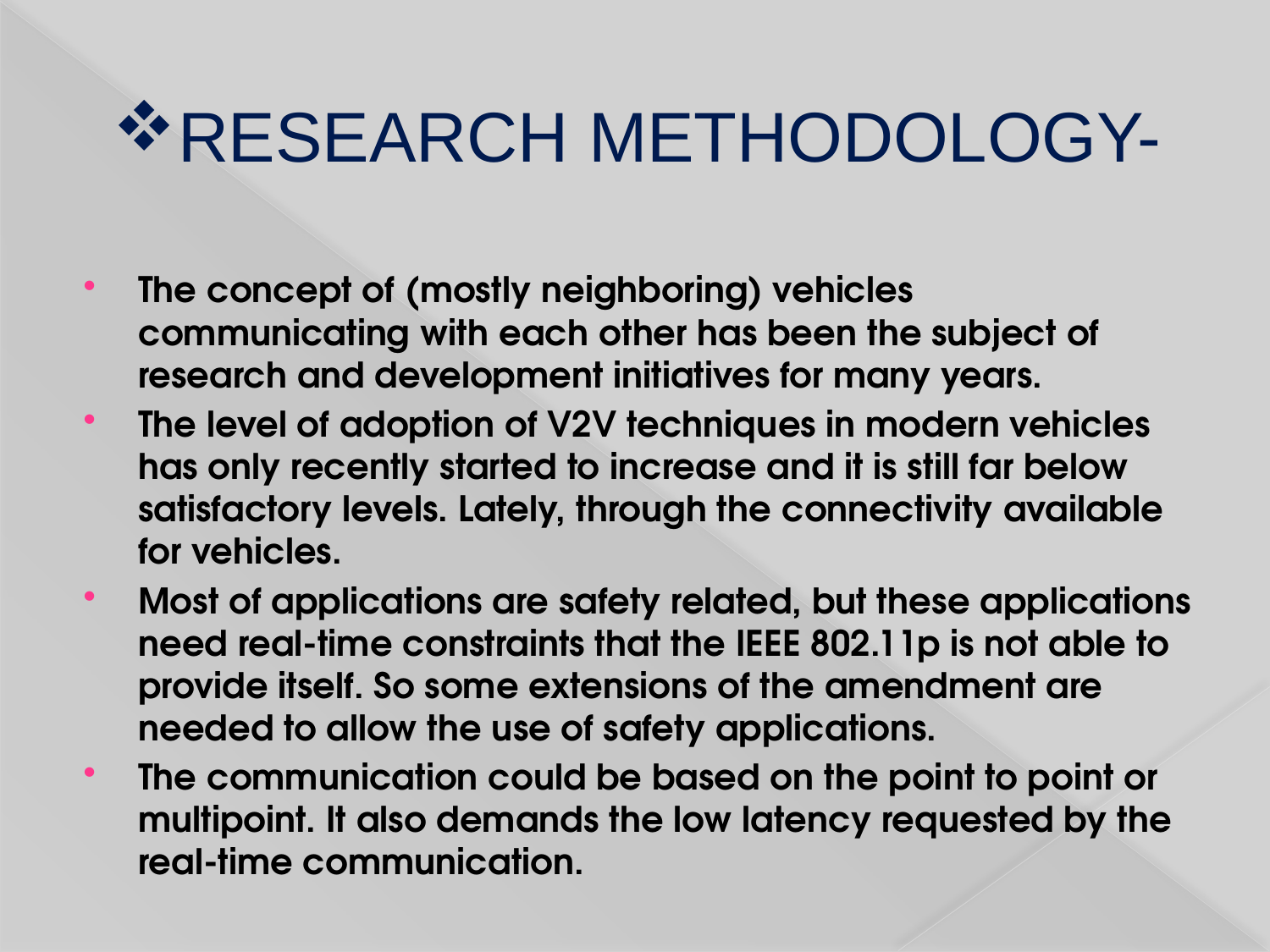

# RESEARCH METHODOLOGY-
The concept of (mostly neighboring) vehicles communicating with each other has been the subject of research and development initiatives for many years.
The level of adoption of V2V techniques in modern vehicles has only recently started to increase and it is still far below satisfactory levels. Lately, through the connectivity available for vehicles.
Most of applications are safety related, but these applications need real-time constraints that the IEEE 802.11p is not able to provide itself. So some extensions of the amendment are needed to allow the use of safety applications.
The communication could be based on the point to point or multipoint. It also demands the low latency requested by the real-time communication.